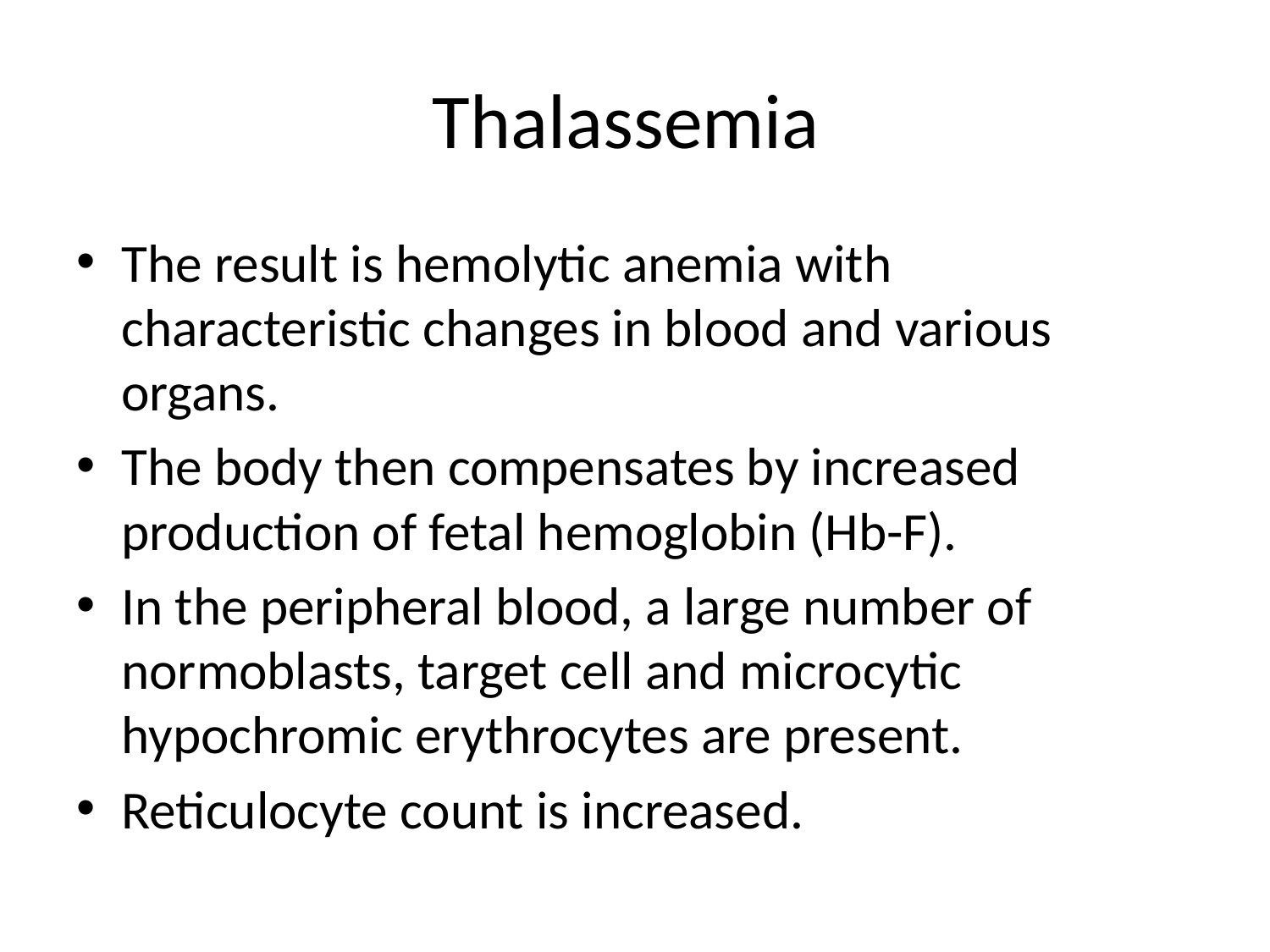

# Thalassemia
The result is hemolytic anemia with characteristic changes in blood and various organs.
The body then compensates by increased production of fetal hemoglobin (Hb-F).
In the peripheral blood, a large number of normoblasts, target cell and microcytic hypochromic erythrocytes are present.
Reticulocyte count is increased.